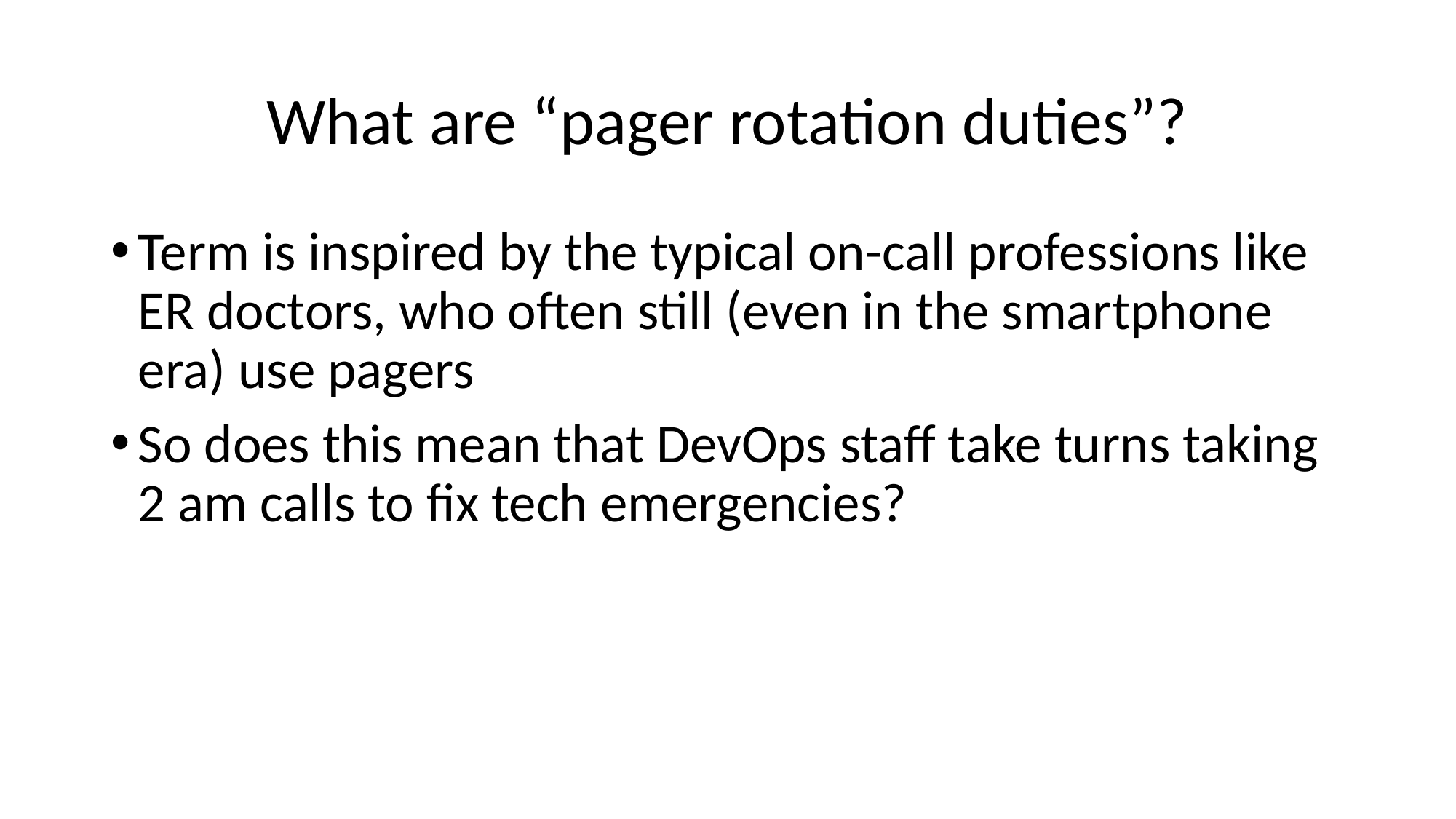

# What are “pager rotation duties”?
Term is inspired by the typical on-call professions like ER doctors, who often still (even in the smartphone era) use pagers
So does this mean that DevOps staff take turns taking 2 am calls to fix tech emergencies?